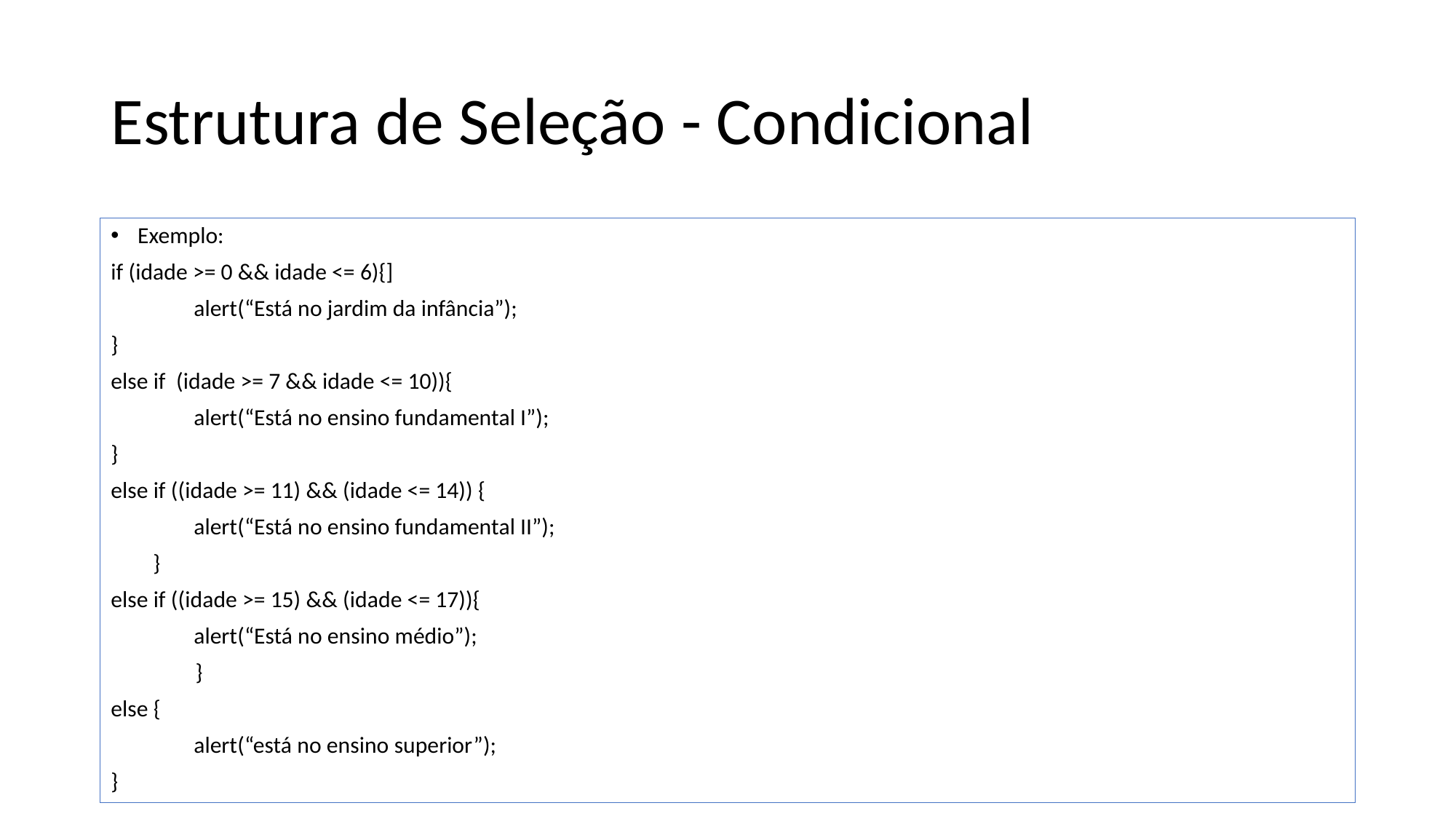

# Estrutura de Seleção - Condicional
Exemplo:
if (idade >= 0 && idade <= 6){]
	alert(“Está no jardim da infância”);
}
else if  (idade >= 7 && idade <= 10)){
	alert(“Está no ensino fundamental I”);
}
else if ((idade >= 11) && (idade <= 14)) {
	alert(“Está no ensino fundamental II”);
        }
else if ((idade >= 15) && (idade <= 17)){
     	alert(“Está no ensino médio”);
                }
else {
     	alert(“está no ensino superior”);
}